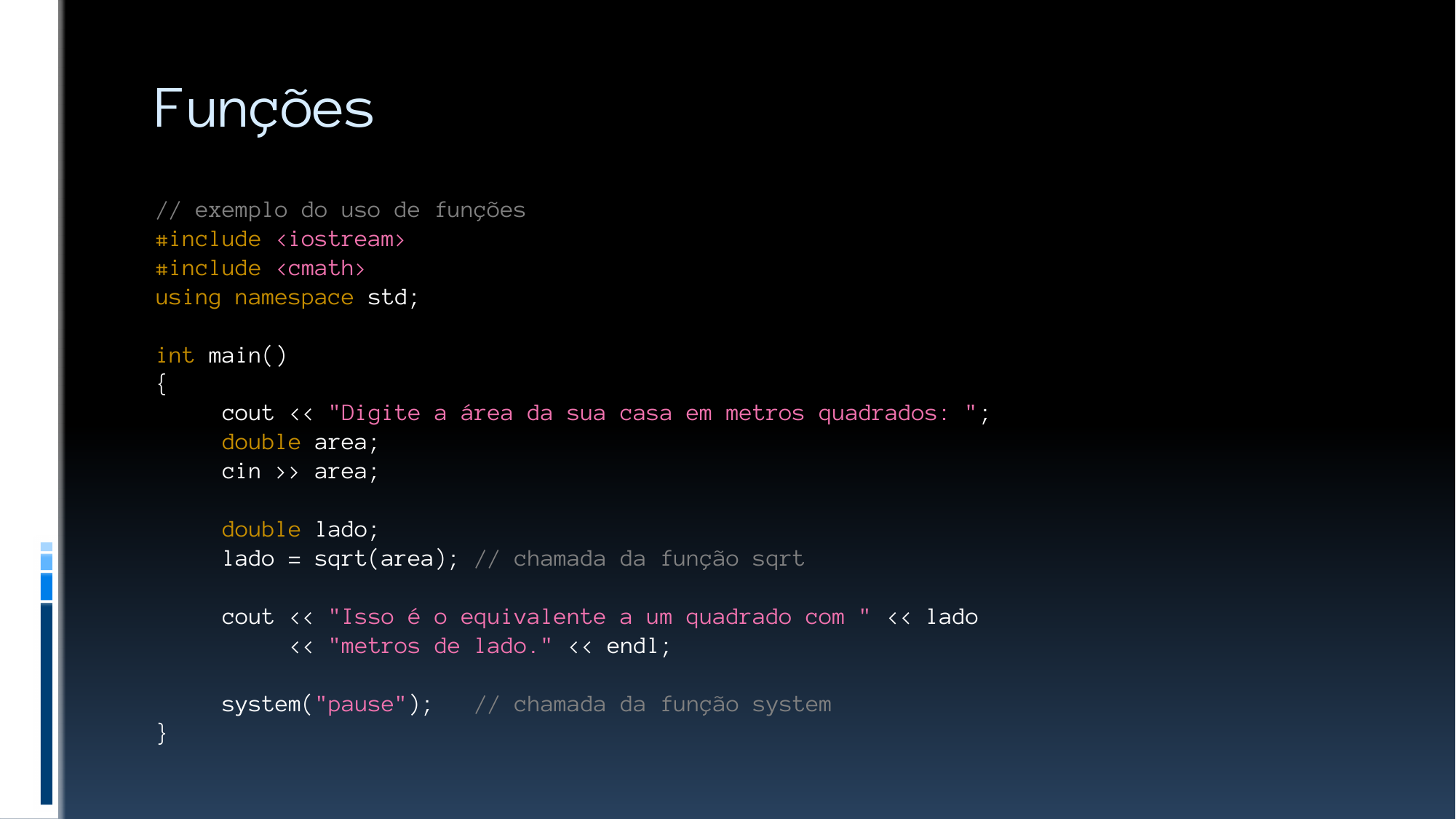

# Funções
// exemplo do uso de funções
#include <iostream>
#include <cmath>
using namespace std;

int main()
{
     cout << "Digite a área da sua casa em metros quadrados: ";
     double area;
     cin >> area;

     double lado;
     lado = sqrt(area); // chamada da função sqrt

     cout << "Isso é o equivalente a um quadrado com " << lado
          << "metros de lado." << endl;

     system("pause");   // chamada da função system
}